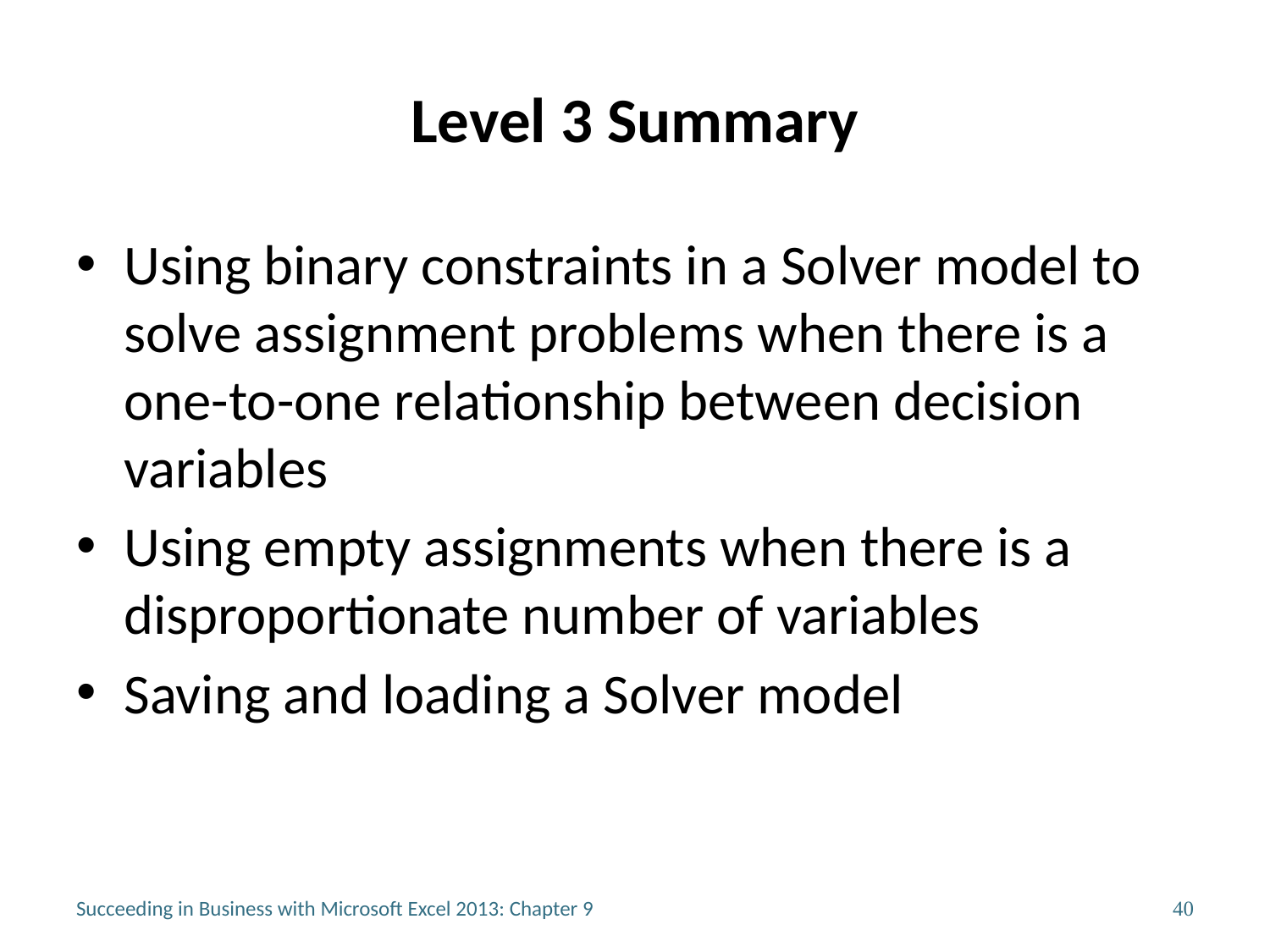

# Level 3 Summary
Using binary constraints in a Solver model to solve assignment problems when there is a one-to-one relationship between decision variables
Using empty assignments when there is a disproportionate number of variables
Saving and loading a Solver model
Succeeding in Business with Microsoft Excel 2013: Chapter 9
40